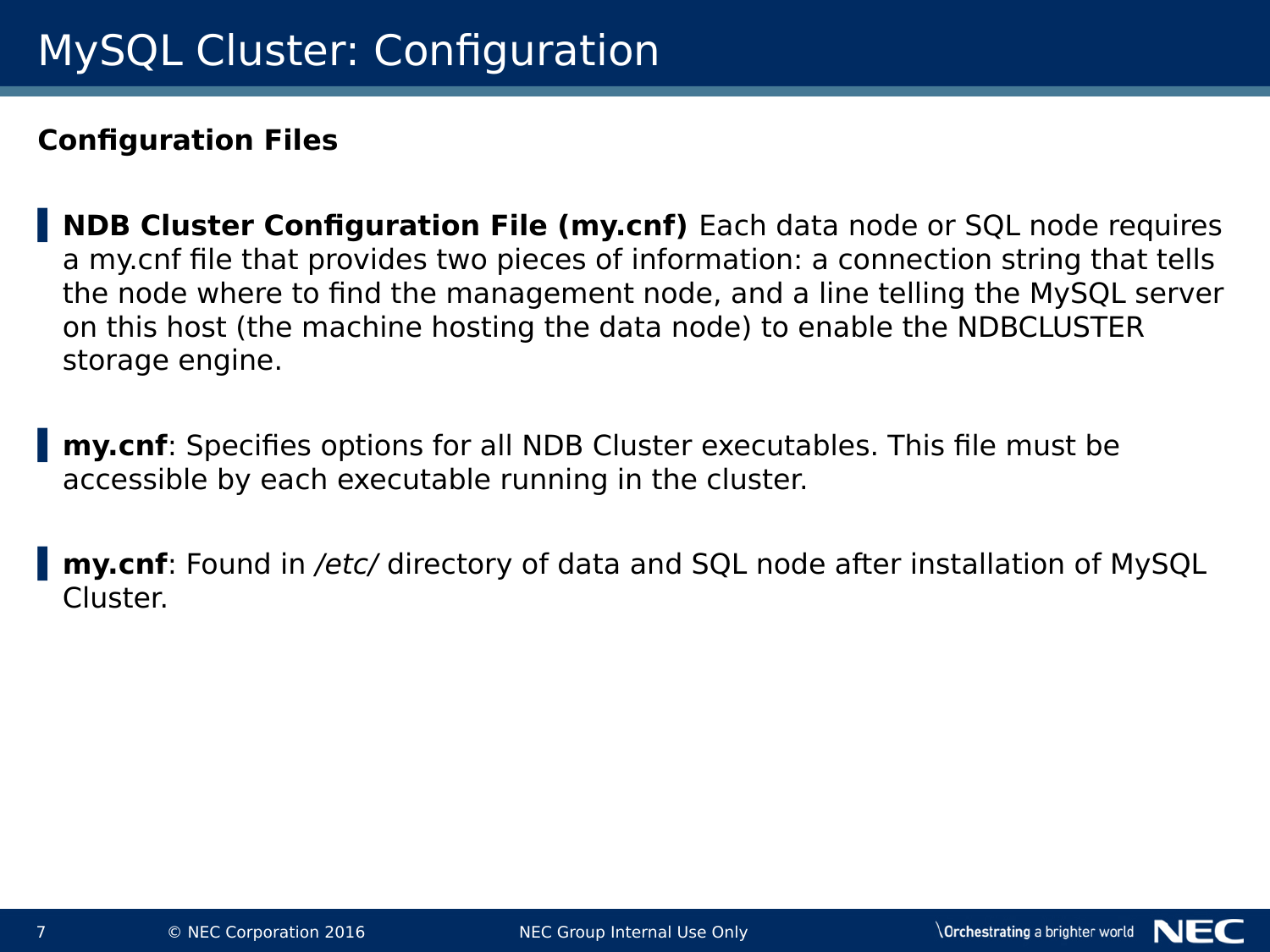

# MySQL Cluster: Configuration
Configuration Files

NDB Cluster Configuration File (my.cnf) Each data node or SQL node requires a my.cnf file that provides two pieces of information: a connection string that tells the node where to find the management node, and a line telling the MySQL server on this host (the machine hosting the data node) to enable the NDBCLUSTER storage engine.

my.cnf: Specifies options for all NDB Cluster executables. This file must be accessible by each executable running in the cluster.

my.cnf: Found in /etc/ directory of data and SQL node after installation of MySQL Cluster.